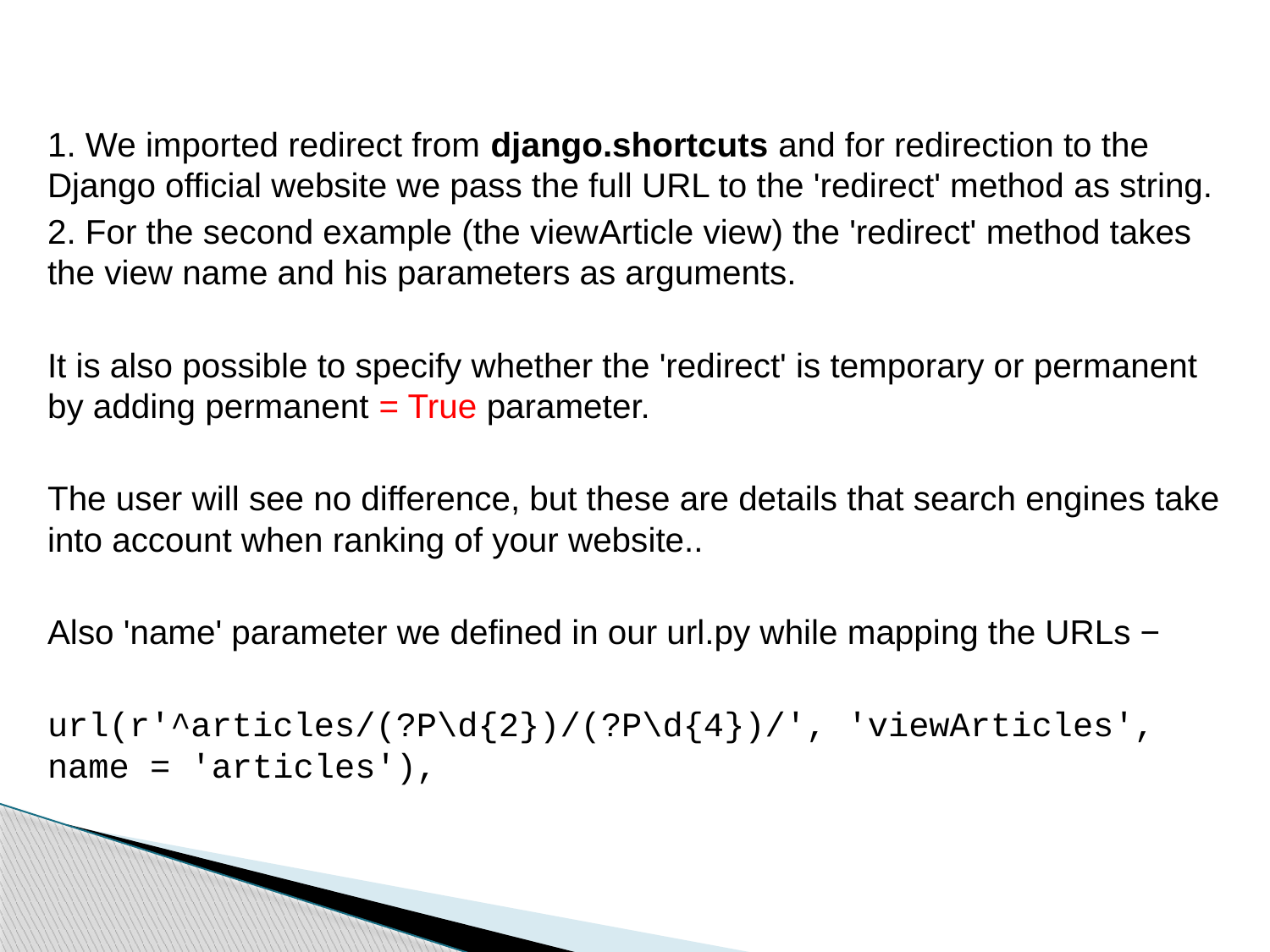

1. We imported redirect from django.shortcuts and for redirection to the Django official website we pass the full URL to the 'redirect' method as string.
2. For the second example (the viewArticle view) the 'redirect' method takes the view name and his parameters as arguments.

It is also possible to specify whether the 'redirect' is temporary or permanent by adding permanent = True parameter.

The user will see no difference, but these are details that search engines take into account when ranking of your website..

Also 'name' parameter we defined in our url.py while mapping the URLs −

url(r'^articles/(?P\d{2})/(?P\d{4})/', 'viewArticles', name = 'articles'),